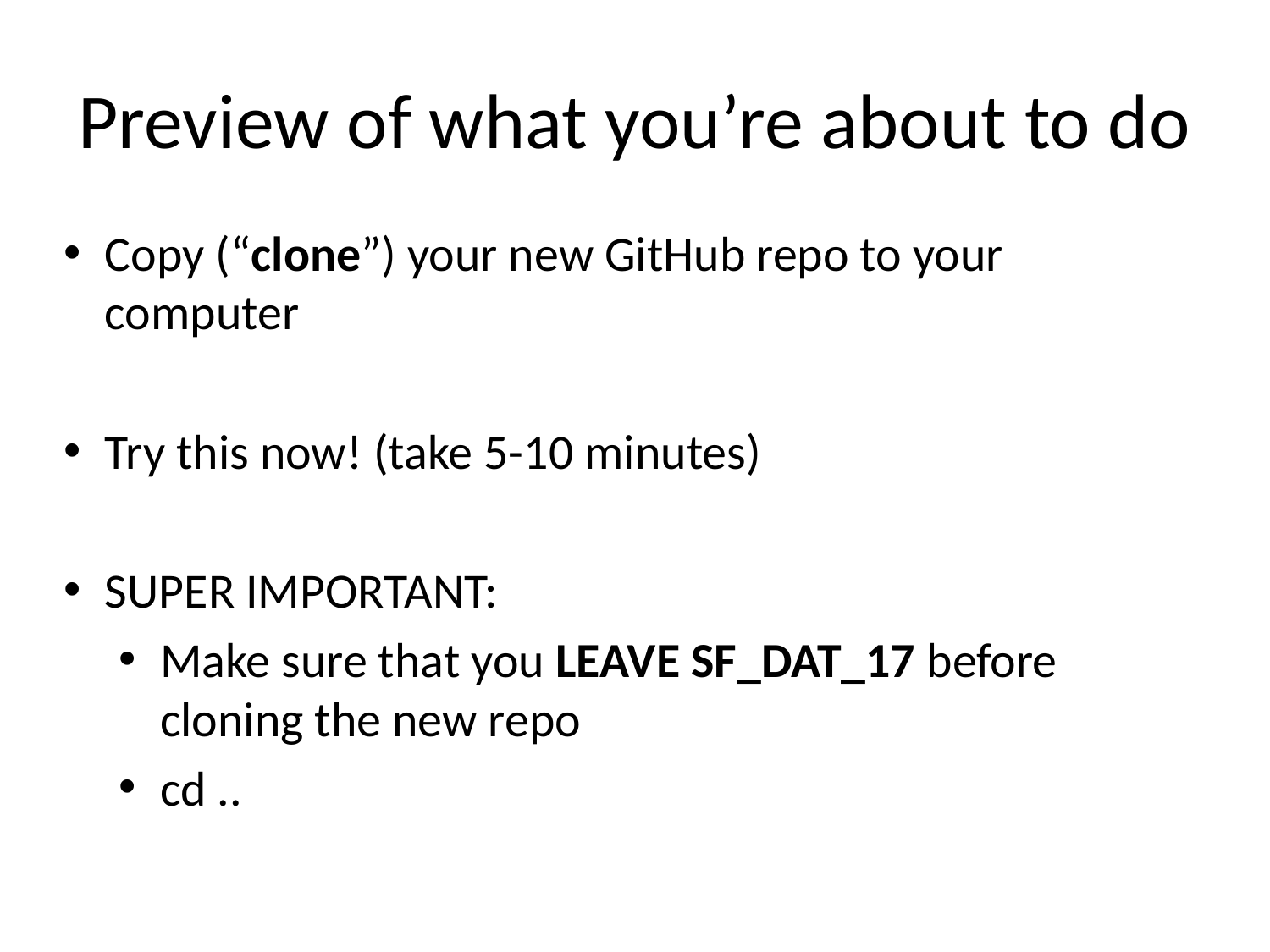

# Preview of what you’re about to do
Copy (“clone”) your new GitHub repo to your computer

Try this now! (take 5-10 minutes)

SUPER IMPORTANT:
Make sure that you LEAVE SF_DAT_17 before cloning the new repo
cd ..